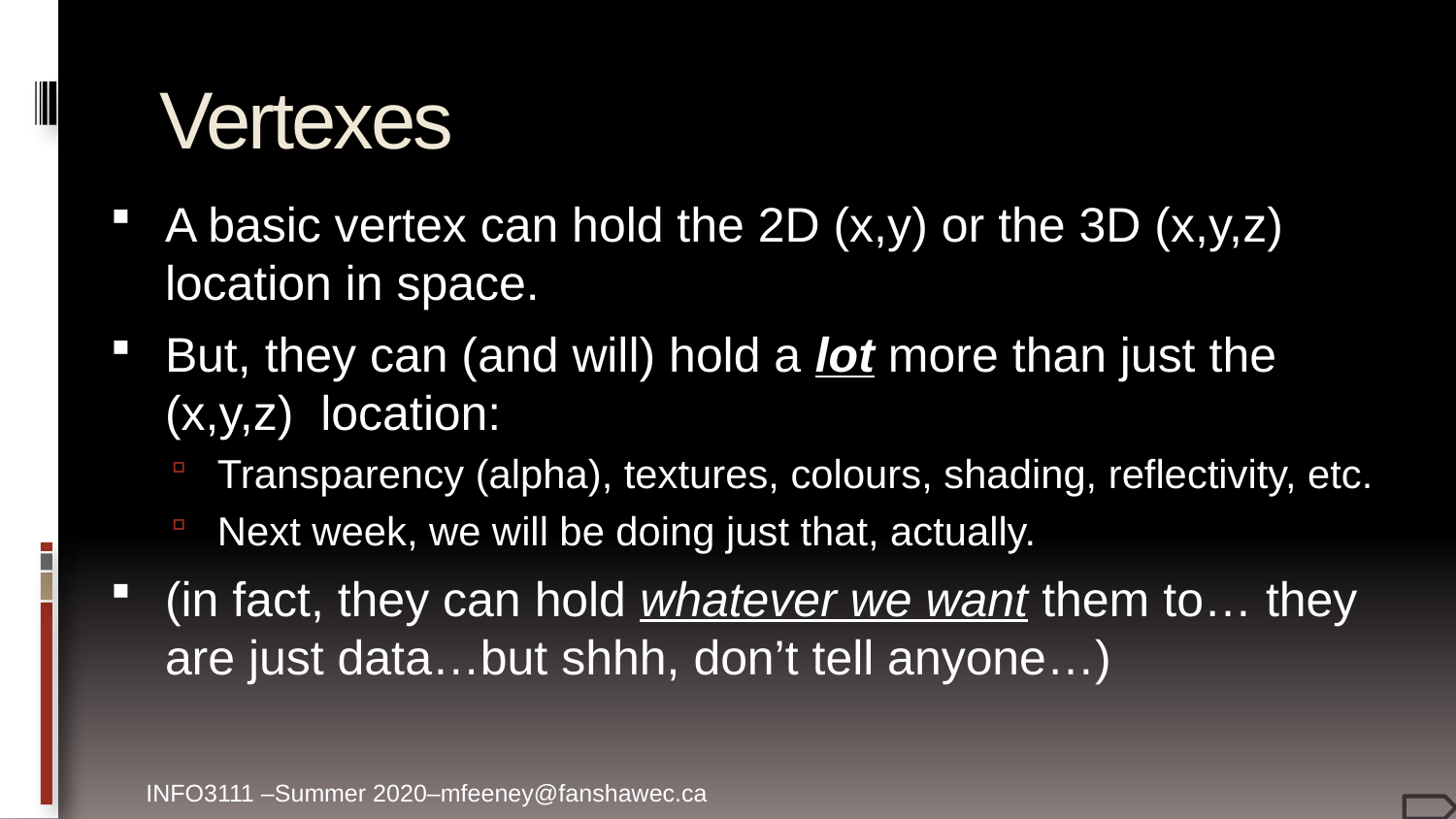

# Vertexes
A basic vertex can hold the 2D (x,y) or the 3D (x,y,z) location in space.
But, they can (and will) hold a lot more than just the (x,y,z)  location:
Transparency (alpha), textures, colours, shading, reflectivity, etc.
Next week, we will be doing just that, actually.
(in fact, they can hold whatever we want them to… they are just data…but shhh, don’t tell anyone…)